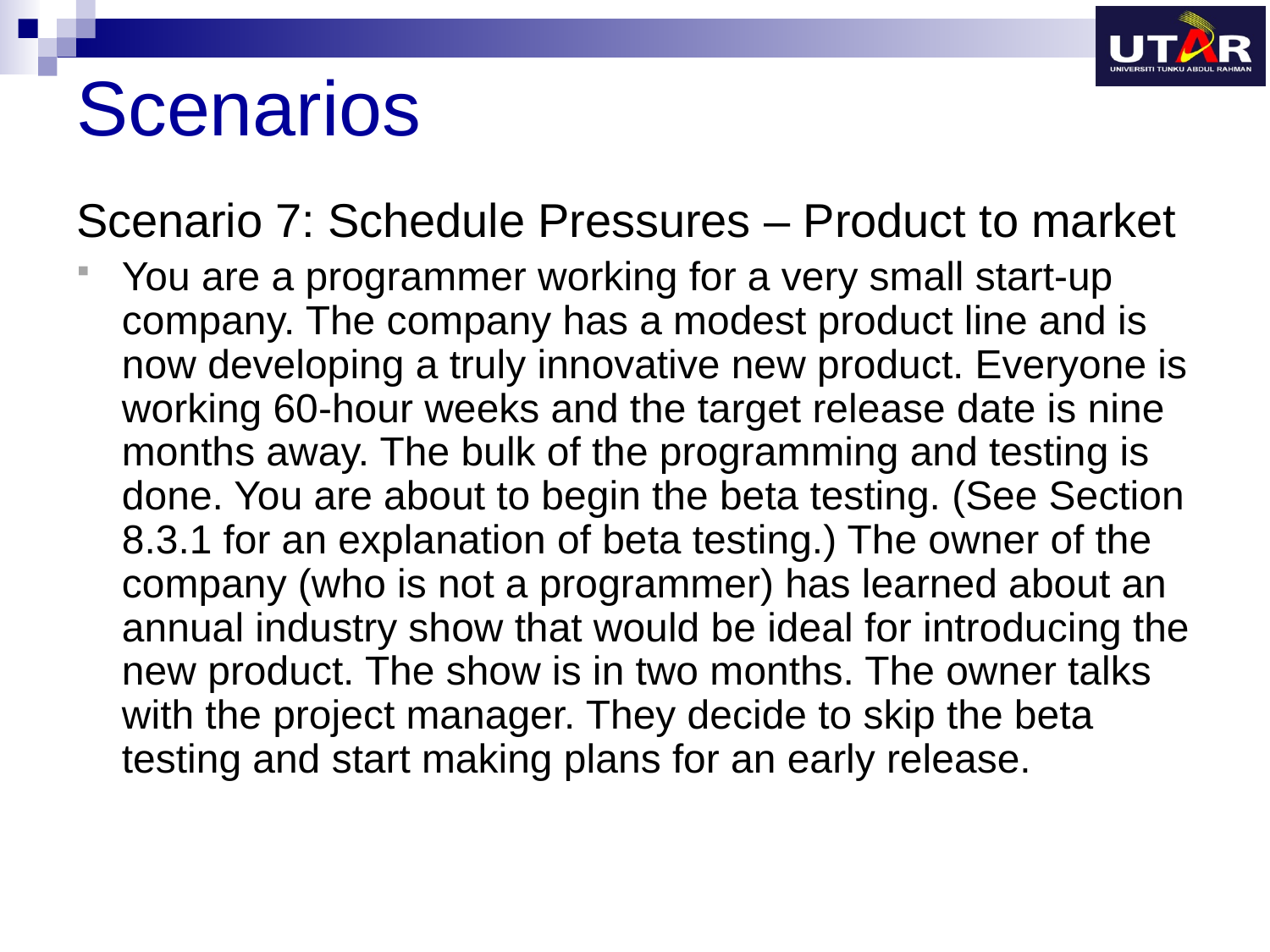

# Scenarios
Scenario 7: Schedule Pressures – Product to market
You are a programmer working for a very small start-up company. The company has a modest product line and is now developing a truly innovative new product. Everyone is working 60-hour weeks and the target release date is nine months away. The bulk of the programming and testing is done. You are about to begin the beta testing. (See Section 8.3.1 for an explanation of beta testing.) The owner of the company (who is not a programmer) has learned about an annual industry show that would be ideal for introducing the new product. The show is in two months. The owner talks with the project manager. They decide to skip the beta testing and start making plans for an early release.